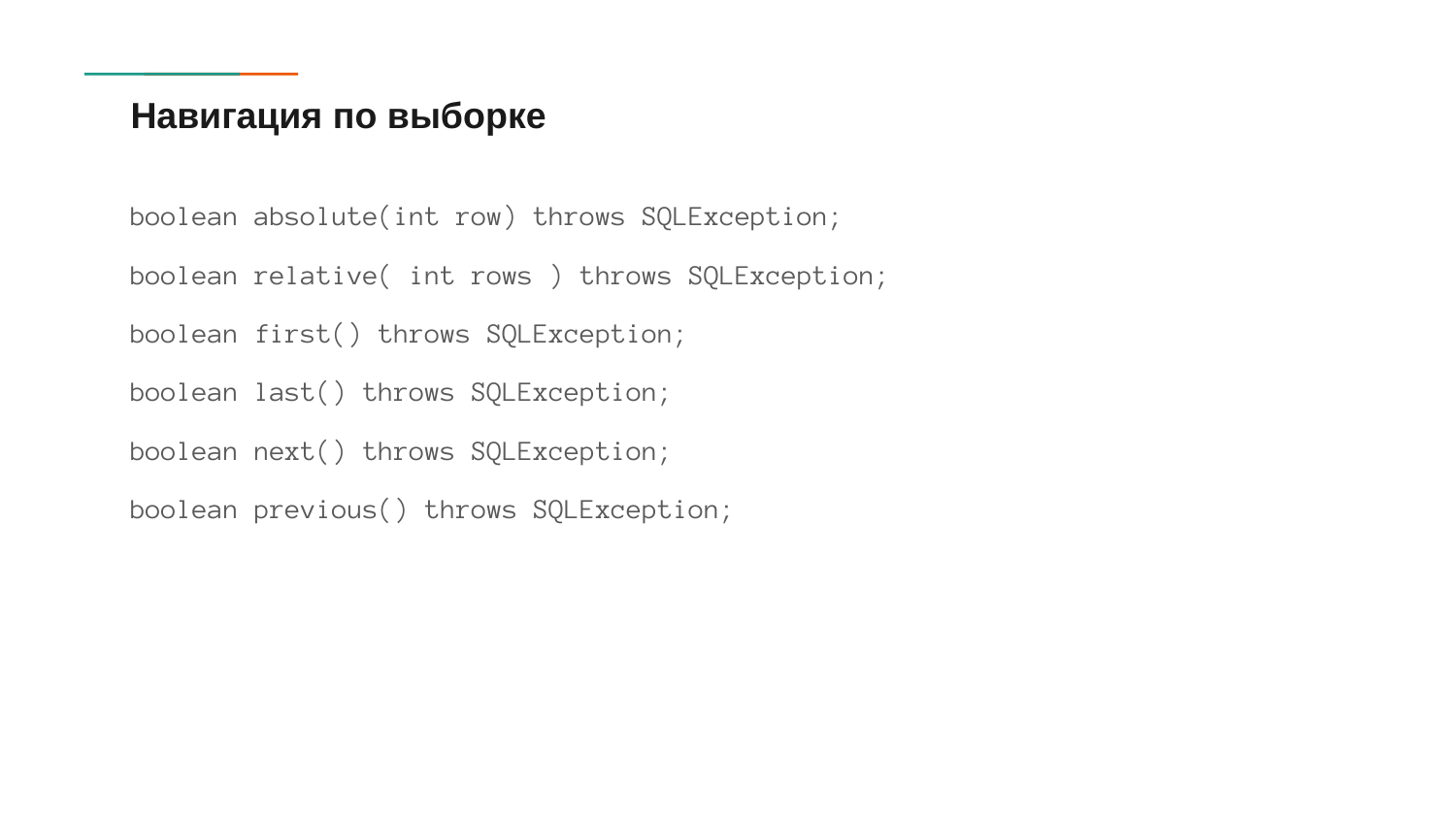

# Навигация по выборке
boolean absolute(int row) throws SQLException;
boolean relative( int rows ) throws SQLException;
boolean first() throws SQLException;
boolean last() throws SQLException;
boolean next() throws SQLException;
boolean previous() throws SQLException;